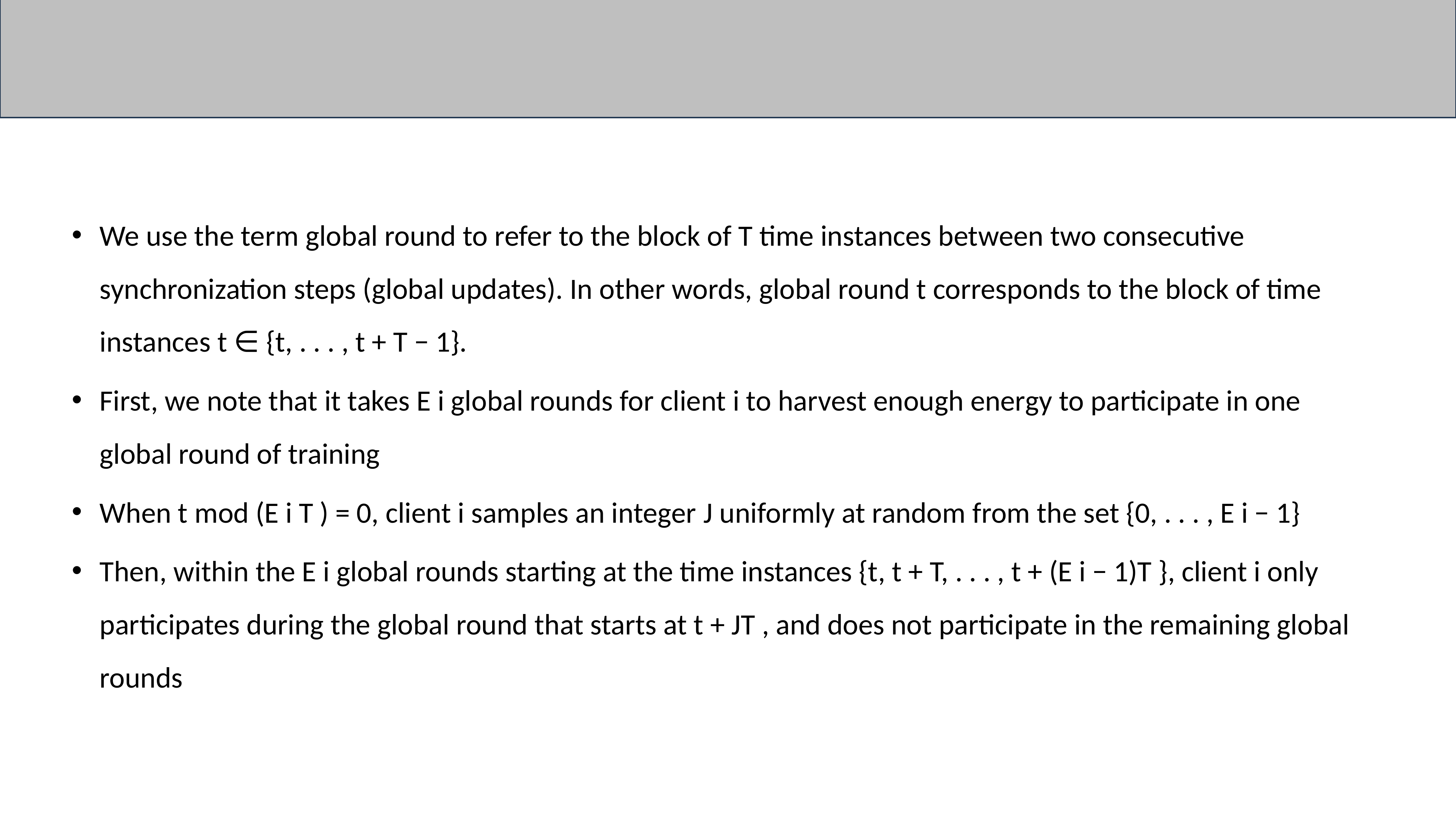

#

We use the term global round to refer to the block of T time instances between two consecutive synchronization steps (global updates). In other words, global round t corresponds to the block of time instances t ∈ {t, . . . , t + T − 1}.
First, we note that it takes E i global rounds for client i to harvest enough energy to participate in one global round of training
When t mod (E i T ) = 0, client i samples an integer J uniformly at random from the set {0, . . . , E i − 1}
Then, within the E i global rounds starting at the time instances {t, t + T, . . . , t + (E i − 1)T }, client i only participates during the global round that starts at t + JT , and does not participate in the remaining global rounds